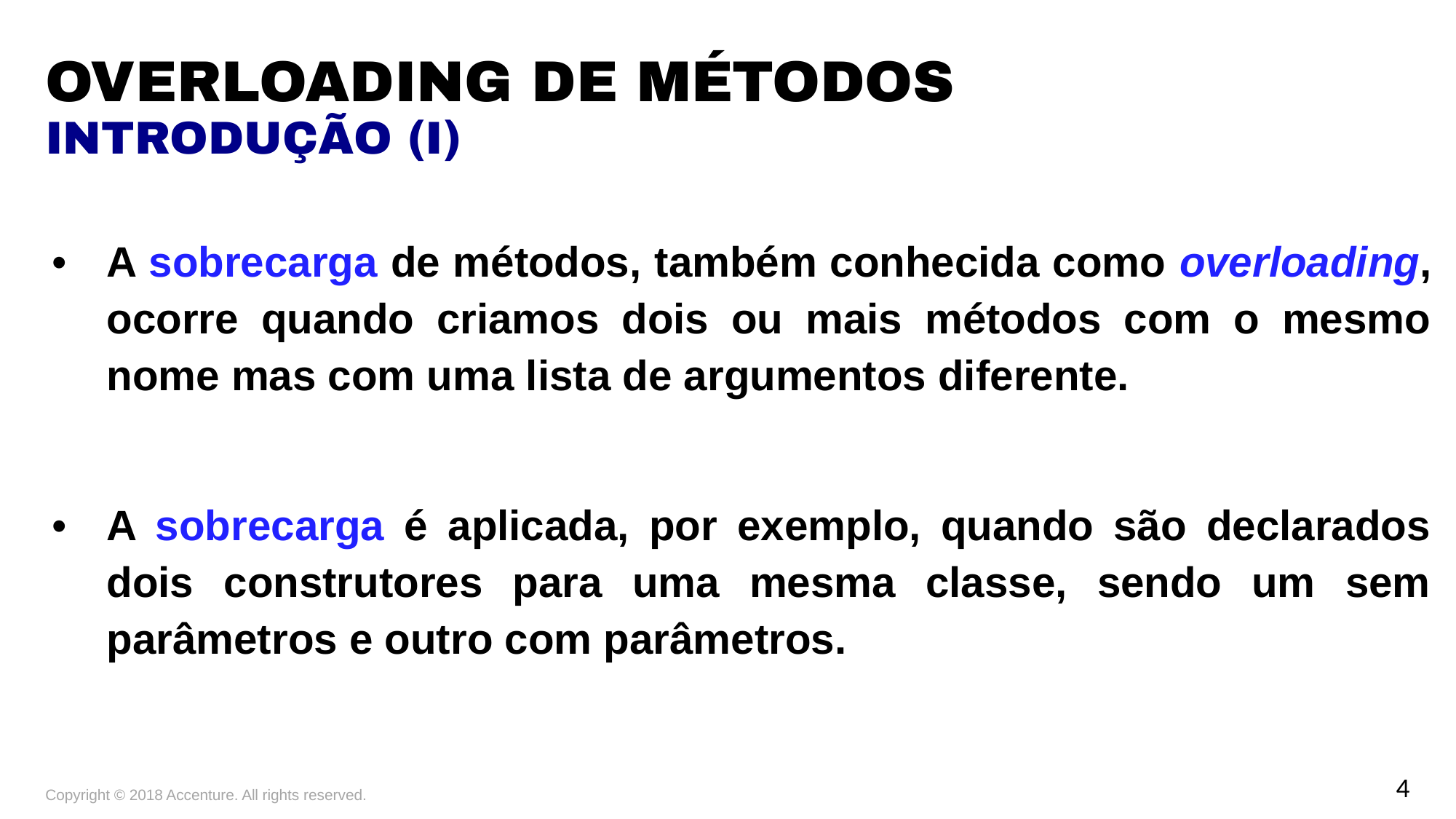

# Overloading de Métodos Introdução (I)
A sobrecarga de métodos, também conhecida como overloading, ocorre quando criamos dois ou mais métodos com o mesmo nome mas com uma lista de argumentos diferente.

A sobrecarga é aplicada, por exemplo, quando são declarados dois construtores para uma mesma classe, sendo um sem parâmetros e outro com parâmetros.
Copyright © 2018 Accenture. All rights reserved.
4